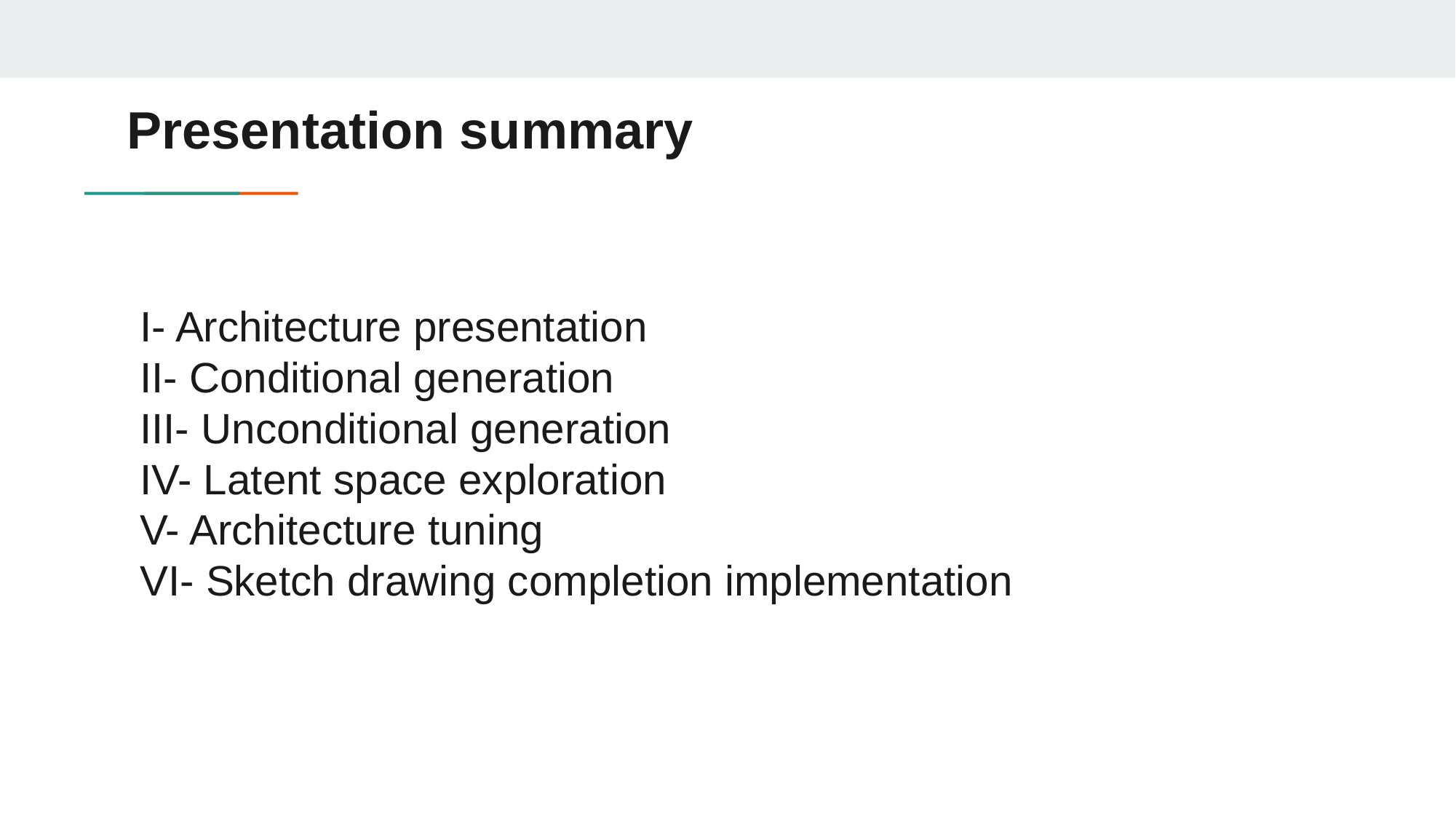

# Presentation summary
I- Architecture presentation
II- Conditional generation
III- Unconditional generation
IV- Latent space exploration
V- Architecture tuning
VI- Sketch drawing completion implementation